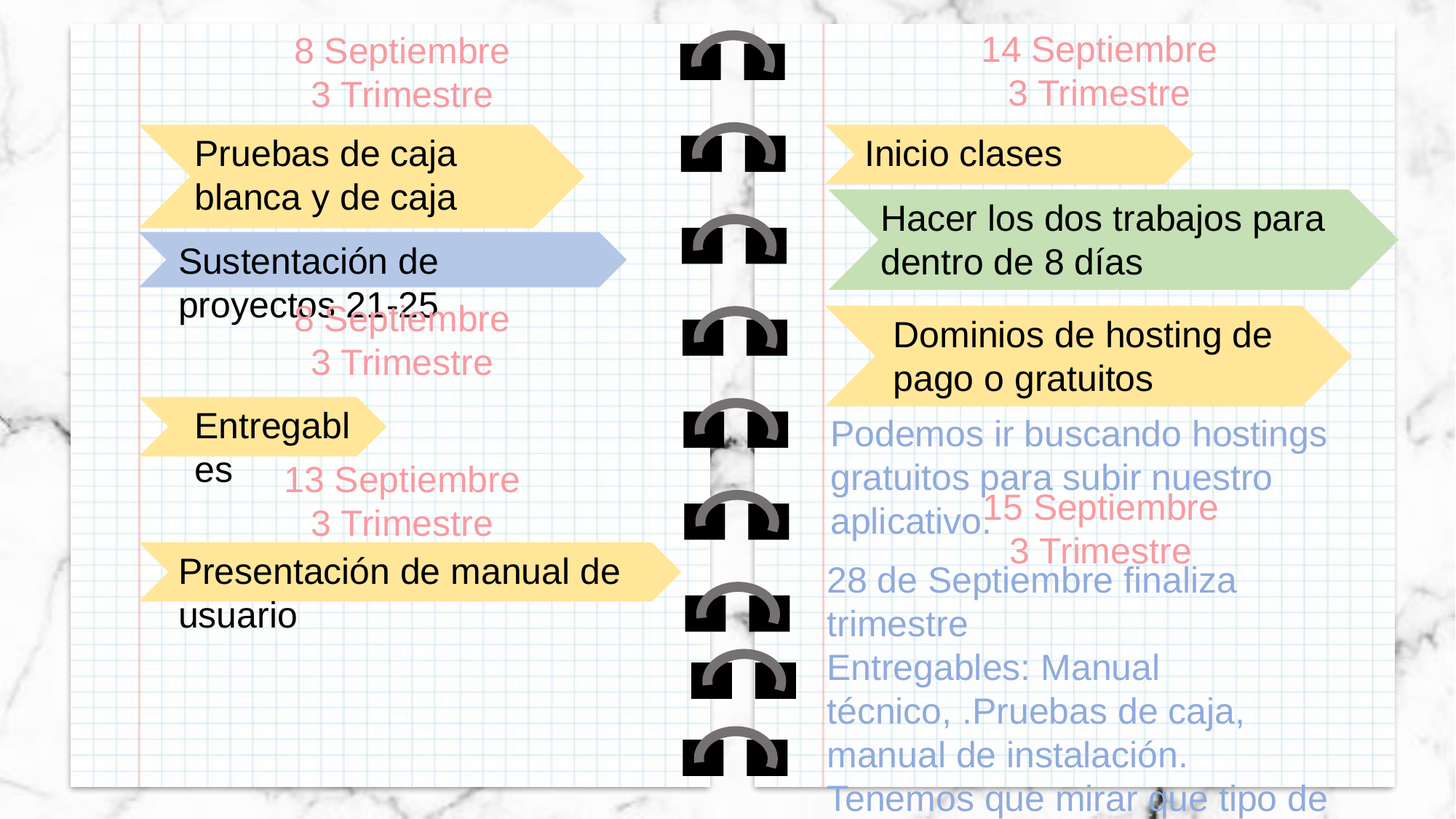

14 Septiembre
3 Trimestre
8 Septiembre
3 Trimestre
Pruebas de caja blanca y de caja negra

Inicio clases promover

Hacer los dos trabajos para dentro de 8 días

Sustentación de proyectos 21-25
8 Septiembre
3 Trimestre
Dominios de hosting de pago o gratuitos

Entregables

Podemos ir buscando hostings gratuitos para subir nuestro aplicativo.
13 Septiembre
3 Trimestre
15 Septiembre
3 Trimestre
Presentación de manual de usuario

28 de Septiembre finaliza trimestre
Entregables: Manual técnico, .Pruebas de caja, manual de instalación.
Tenemos que mirar que tipo de backup vamos a tener para nuestro plan de